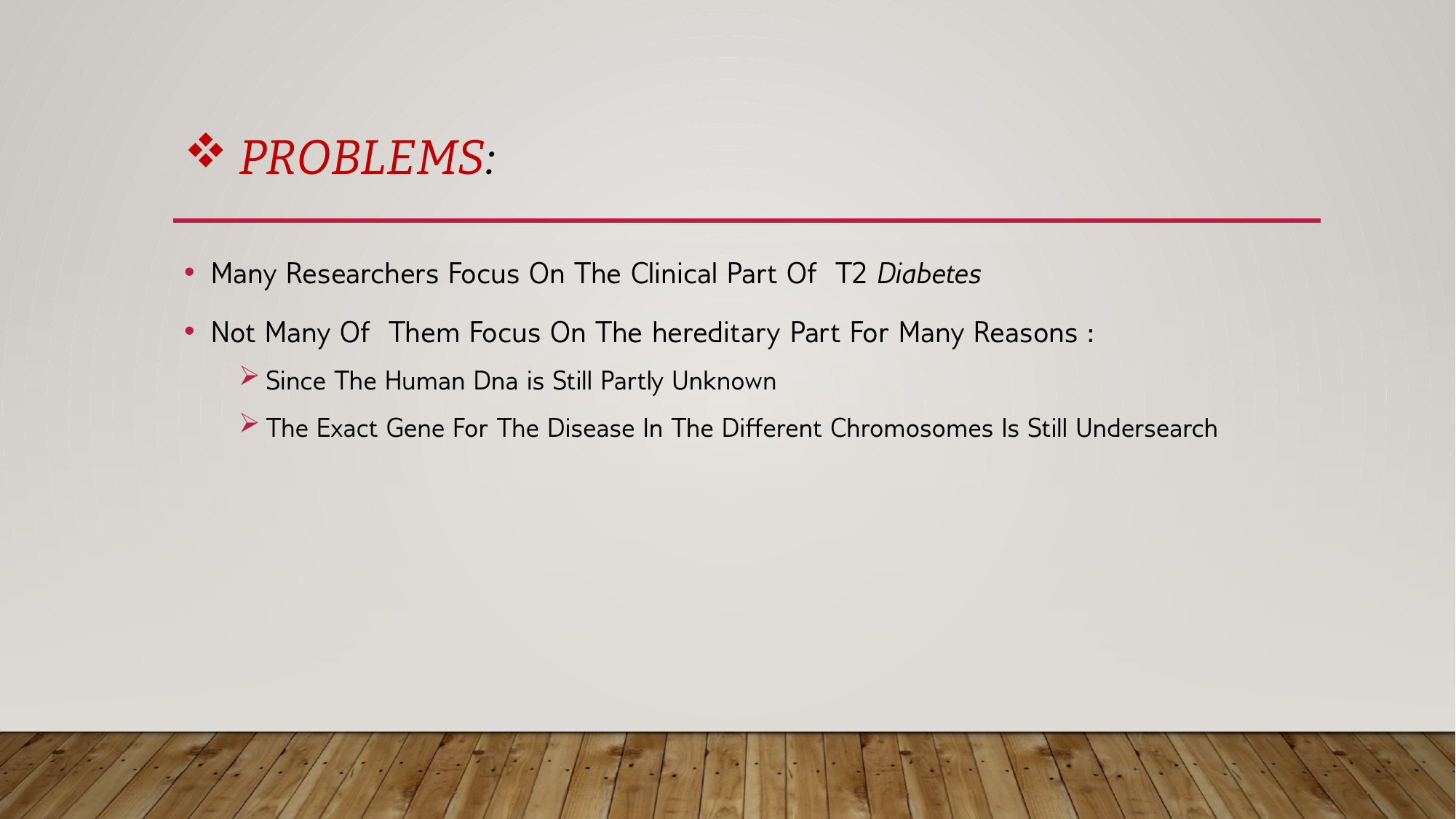

# Problems:
Many Researchers Focus On The Clinical Part Of  T2 Diabetes
Not Many Of  Them Focus On The hereditary Part For Many Reasons :
Since The Human Dna is Still Partly Unknown
The Exact Gene For The Disease In The Different Chromosomes Is Still Undersearch